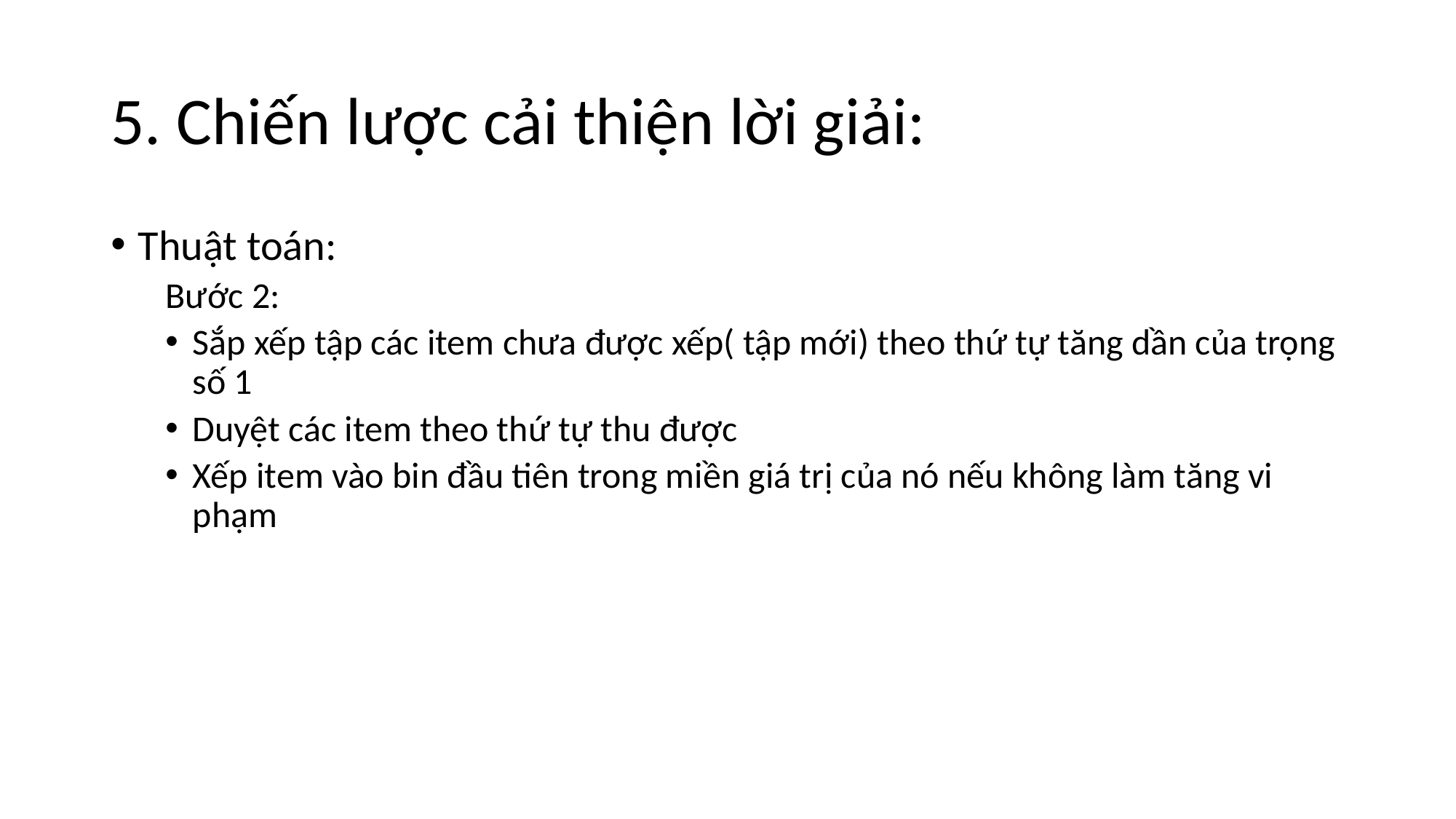

# 5. Chiến lược cải thiện lời giải:
Thuật toán:
Bước 2:
Sắp xếp tập các item chưa được xếp( tập mới) theo thứ tự tăng dần của trọng số 1
Duyệt các item theo thứ tự thu được
Xếp item vào bin đầu tiên trong miền giá trị của nó nếu không làm tăng vi phạm